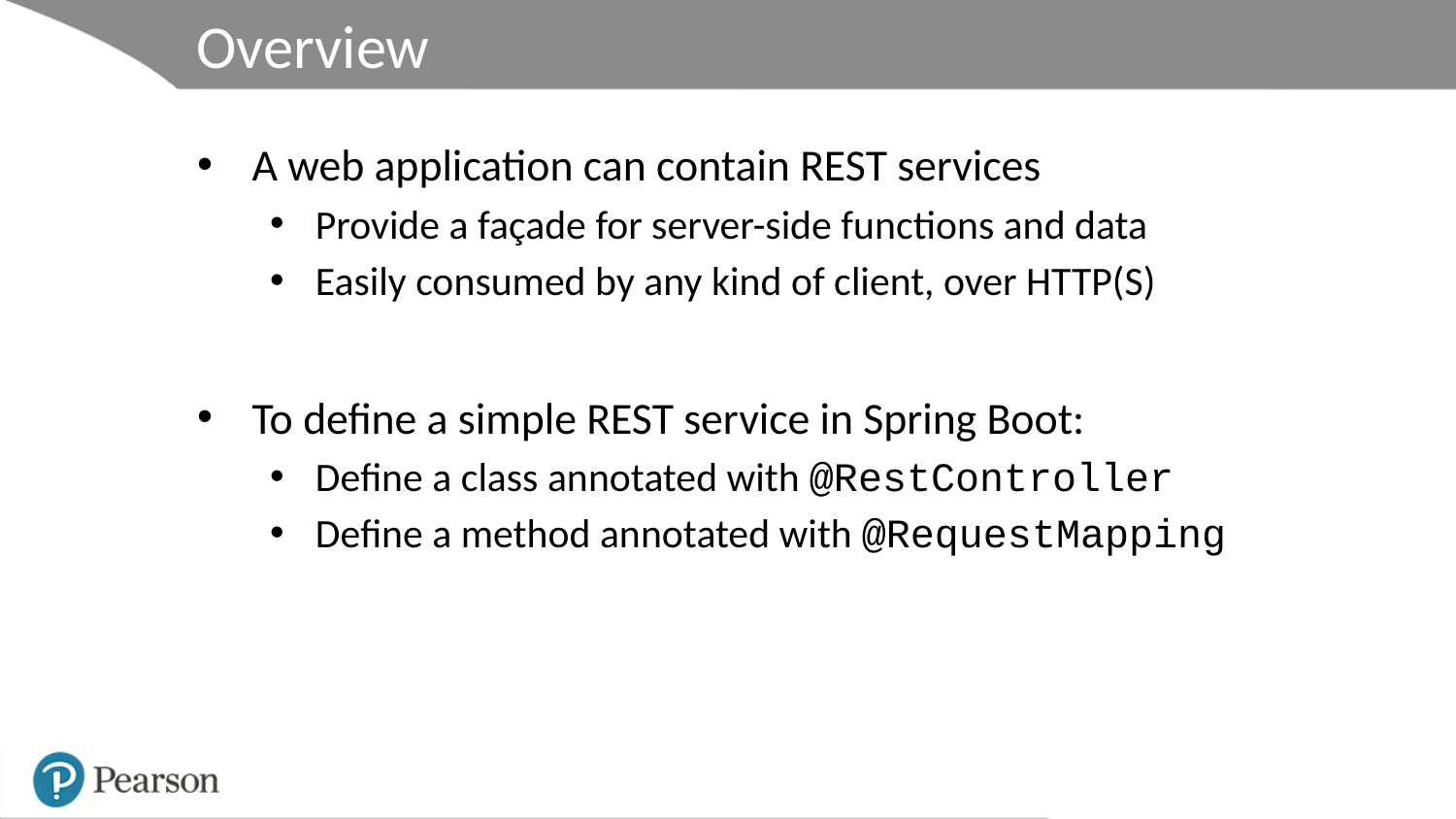

# Overview
A web application can contain REST services
Provide a façade for server-side functions and data
Easily consumed by any kind of client, over HTTP(S)

To define a simple REST service in Spring Boot:
Define a class annotated with @RestController
Define a method annotated with @RequestMapping